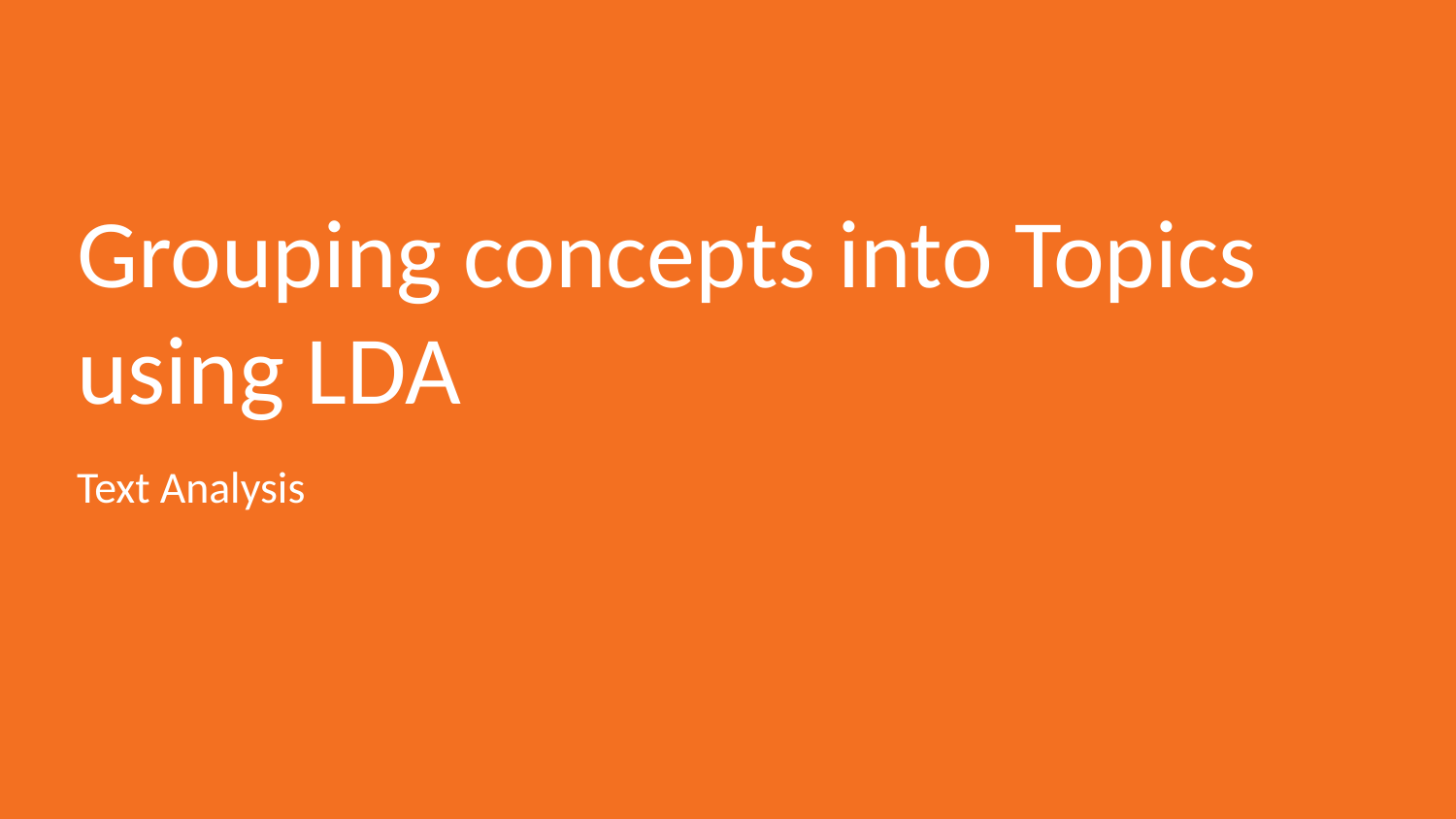

# Grouping concepts into Topics using LDA
Text Analysis